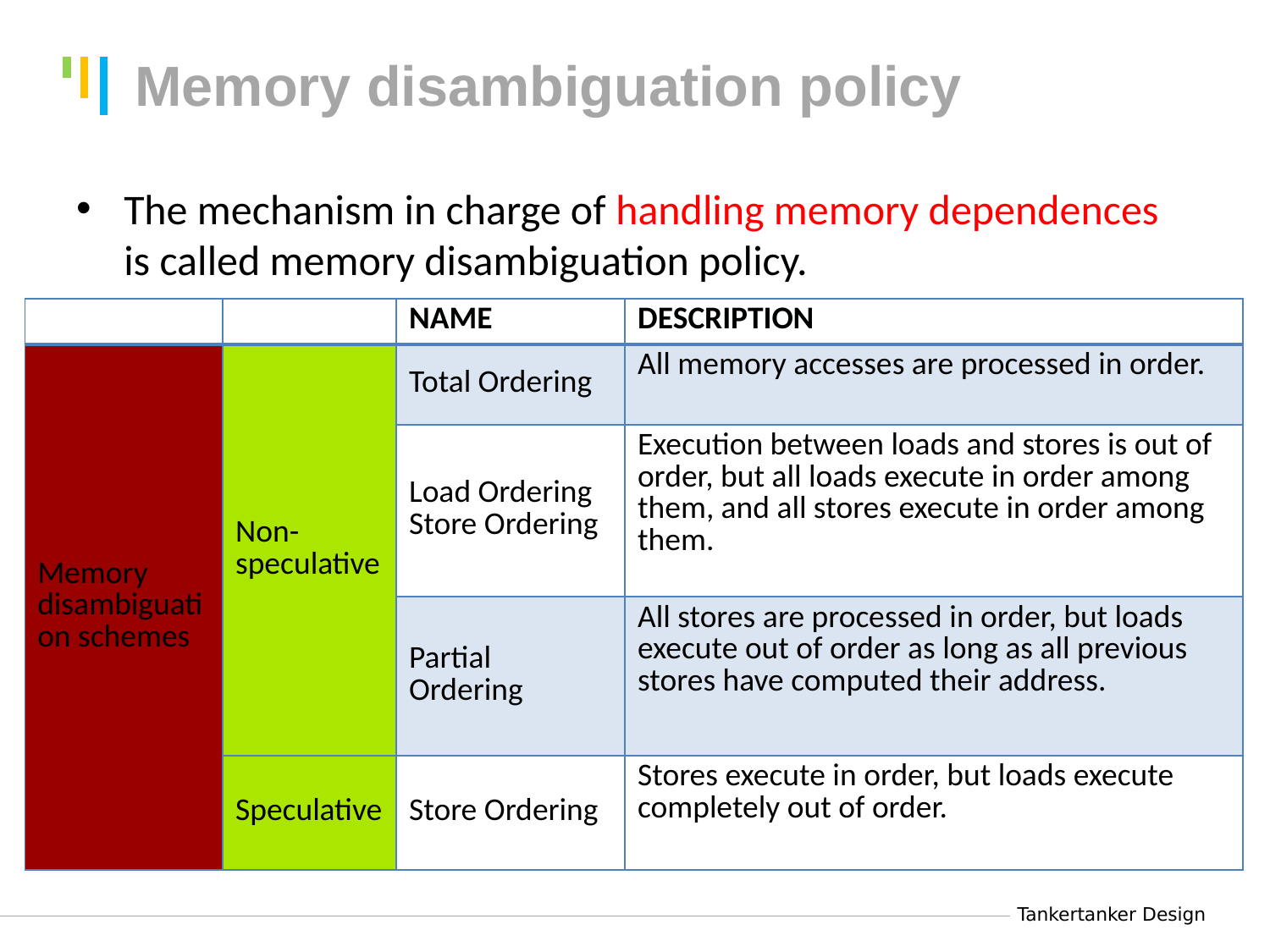

# Memory disambiguation policy
The mechanism in charge of handling memory dependences is called memory disambiguation policy.

|  |  | NAME | DESCRIPTION |
| --- | --- | --- | --- |
| Memory disambiguation schemes | Non-speculative | Total Ordering | All memory accesses are processed in order. |
|  |  | Load Ordering Store Ordering | Execution between loads and stores is out of order, but all loads execute in order among them, and all stores execute in order among them. |
|  |  | Partial Ordering | All stores are processed in order, but loads execute out of order as long as all previous stores have computed their address. |
|  | Speculative | Store Ordering | Stores execute in order, but loads execute completely out of order. |